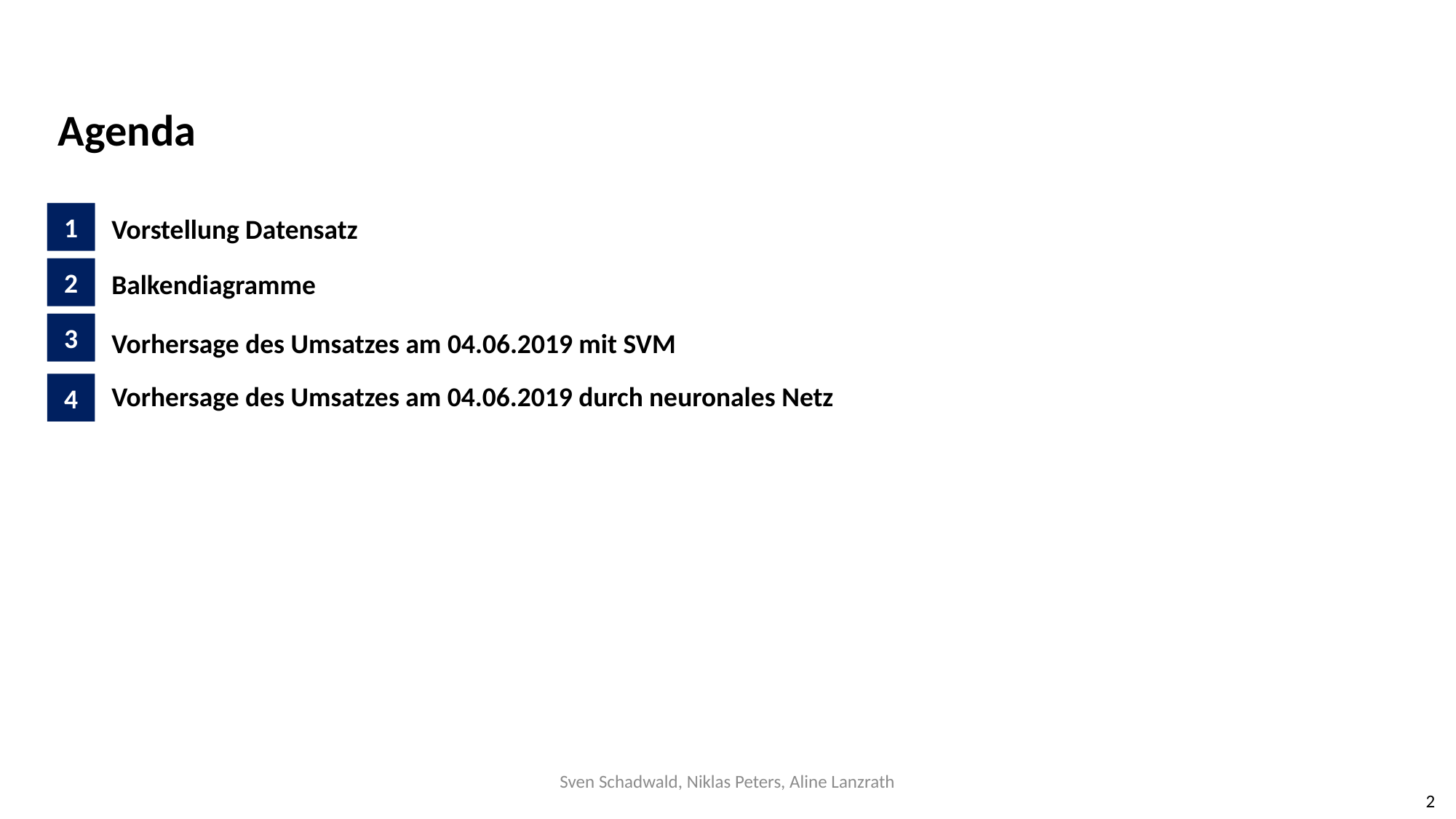

# Agenda
1
1
Vorstellung Datensatz
2
2
Balkendiagramme
3
3

Vorhersage des Umsatzes am 04.06.2019 mit SVM
Vorhersage des Umsatzes am 04.06.2019 durch neuronales Netz
4
Sven Schadwald, Niklas Peters, Aline Lanzrath
2